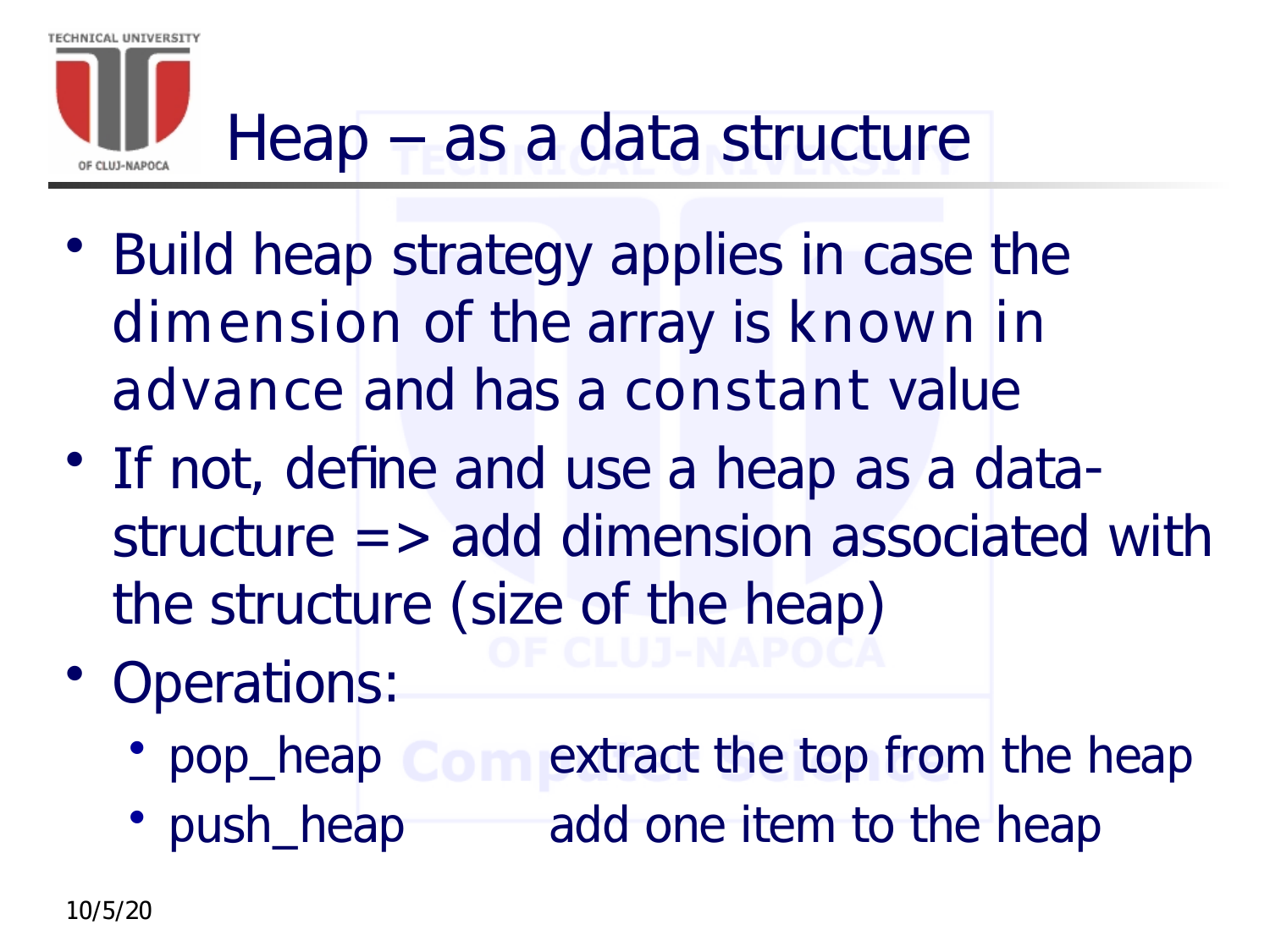

# Heap – as a data structure
Build heap strategy applies in case the dimension of the array is known in advance and has a constant value
If not, define and use a heap as a data-structure => add dimension associated with the structure (size of the heap)
Operations:
pop_heap		extract the top from the heap
push_heap 		add one item to the heap

10/5/20